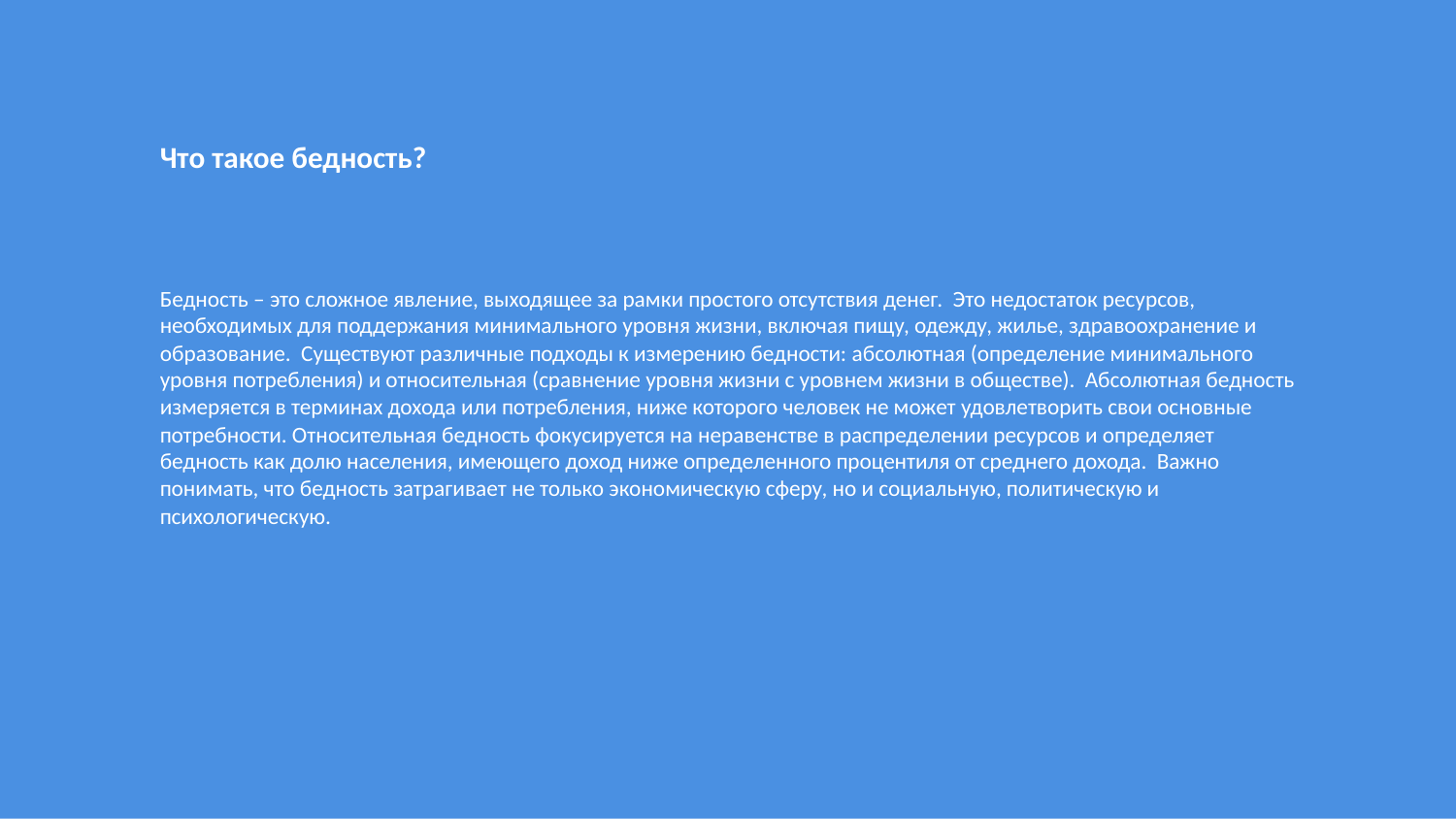

Что такое бедность?
Бедность – это сложное явление, выходящее за рамки простого отсутствия денег.  Это недостаток ресурсов, необходимых для поддержания минимального уровня жизни, включая пищу, одежду, жилье, здравоохранение и образование.  Существуют различные подходы к измерению бедности: абсолютная (определение минимального уровня потребления) и относительная (сравнение уровня жизни с уровнем жизни в обществе).  Абсолютная бедность измеряется в терминах дохода или потребления, ниже которого человек не может удовлетворить свои основные потребности. Относительная бедность фокусируется на неравенстве в распределении ресурсов и определяет бедность как долю населения, имеющего доход ниже определенного процентиля от среднего дохода.  Важно понимать, что бедность затрагивает не только экономическую сферу, но и социальную, политическую и психологическую.